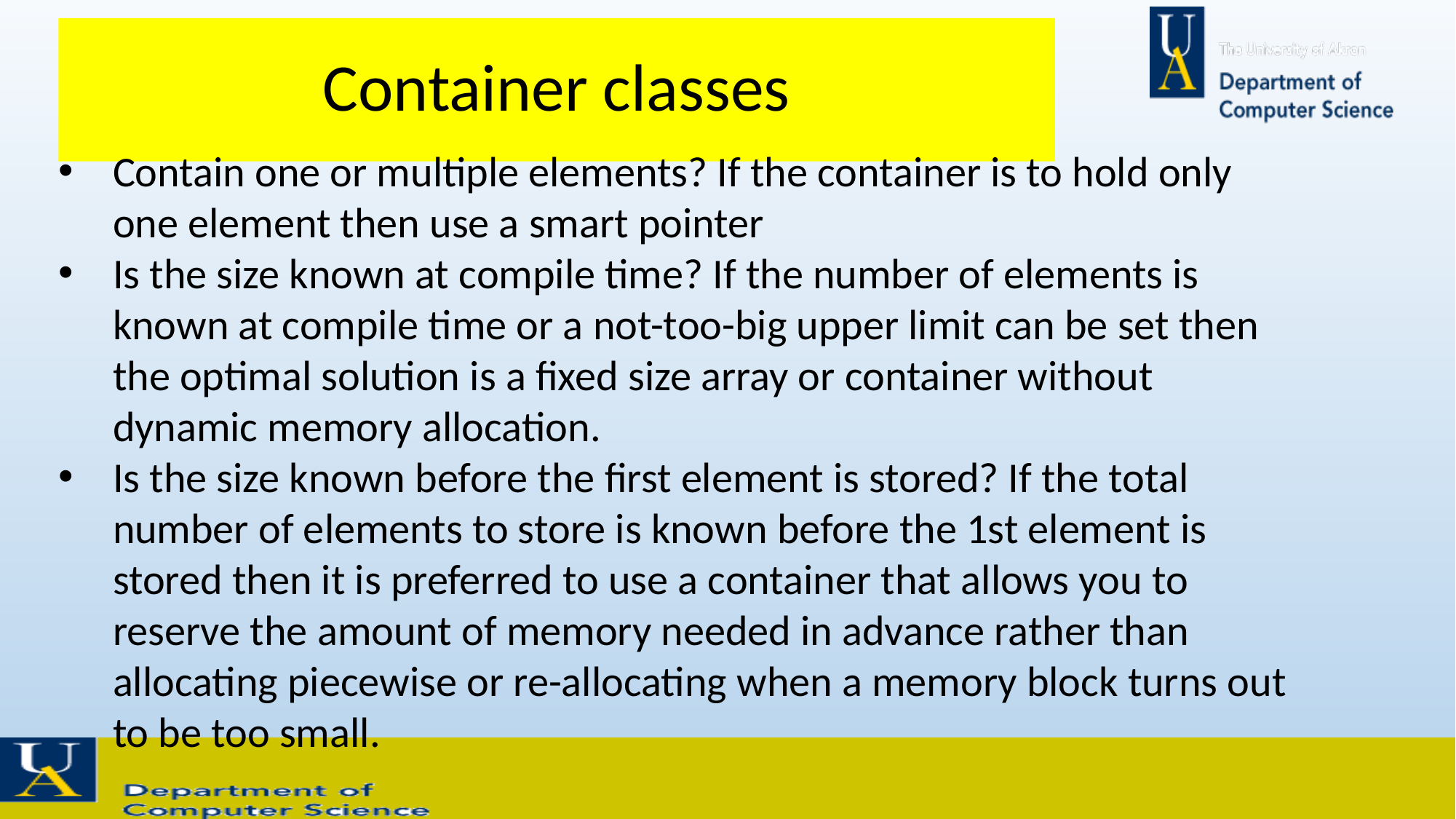

# Container classes
Contain one or multiple elements? If the container is to hold only one element then use a smart pointer
Is the size known at compile time? If the number of elements is known at compile time or a not-too-big upper limit can be set then the optimal solution is a fixed size array or container without dynamic memory allocation.
Is the size known before the first element is stored? If the total number of elements to store is known before the 1st element is stored then it is preferred to use a container that allows you to reserve the amount of memory needed in advance rather than allocating piecewise or re-allocating when a memory block turns out to be too small.